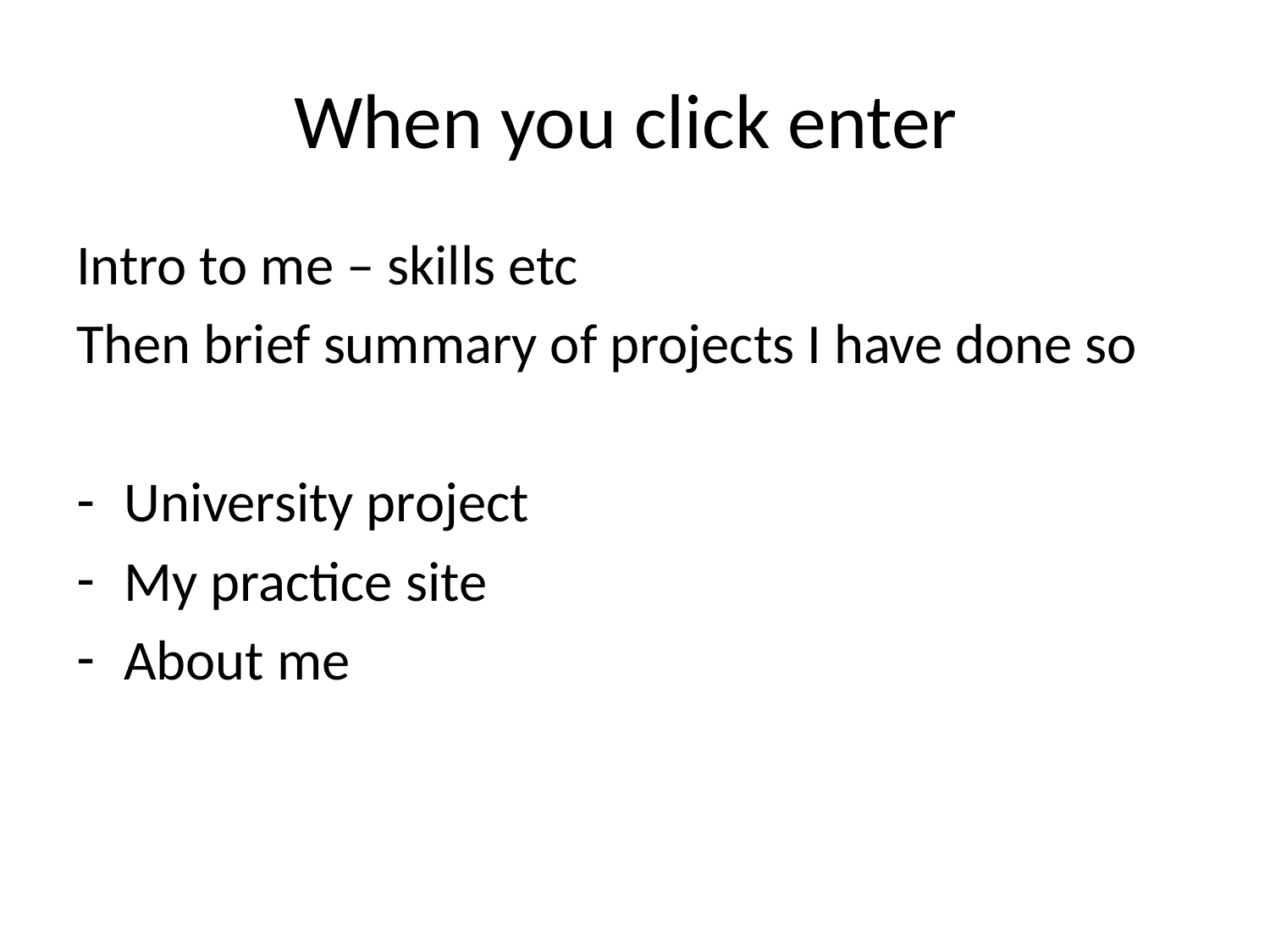

# When you click enter
Intro to me – skills etc
Then brief summary of projects I have done so

University project
My practice site
About me